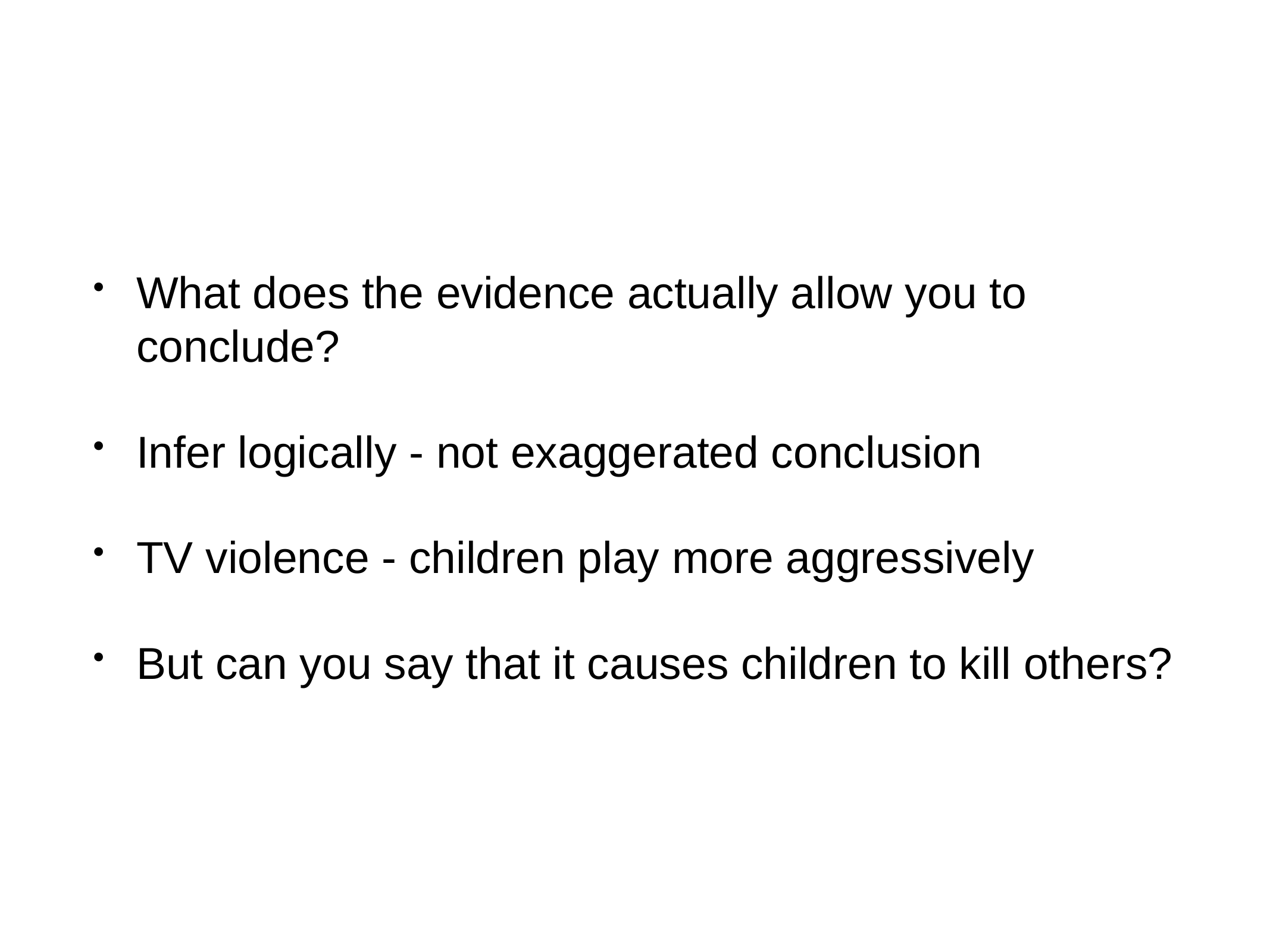

What does the evidence actually allow you to conclude?
Infer logically - not exaggerated conclusion
TV violence - children play more aggressively
But can you say that it causes children to kill others?